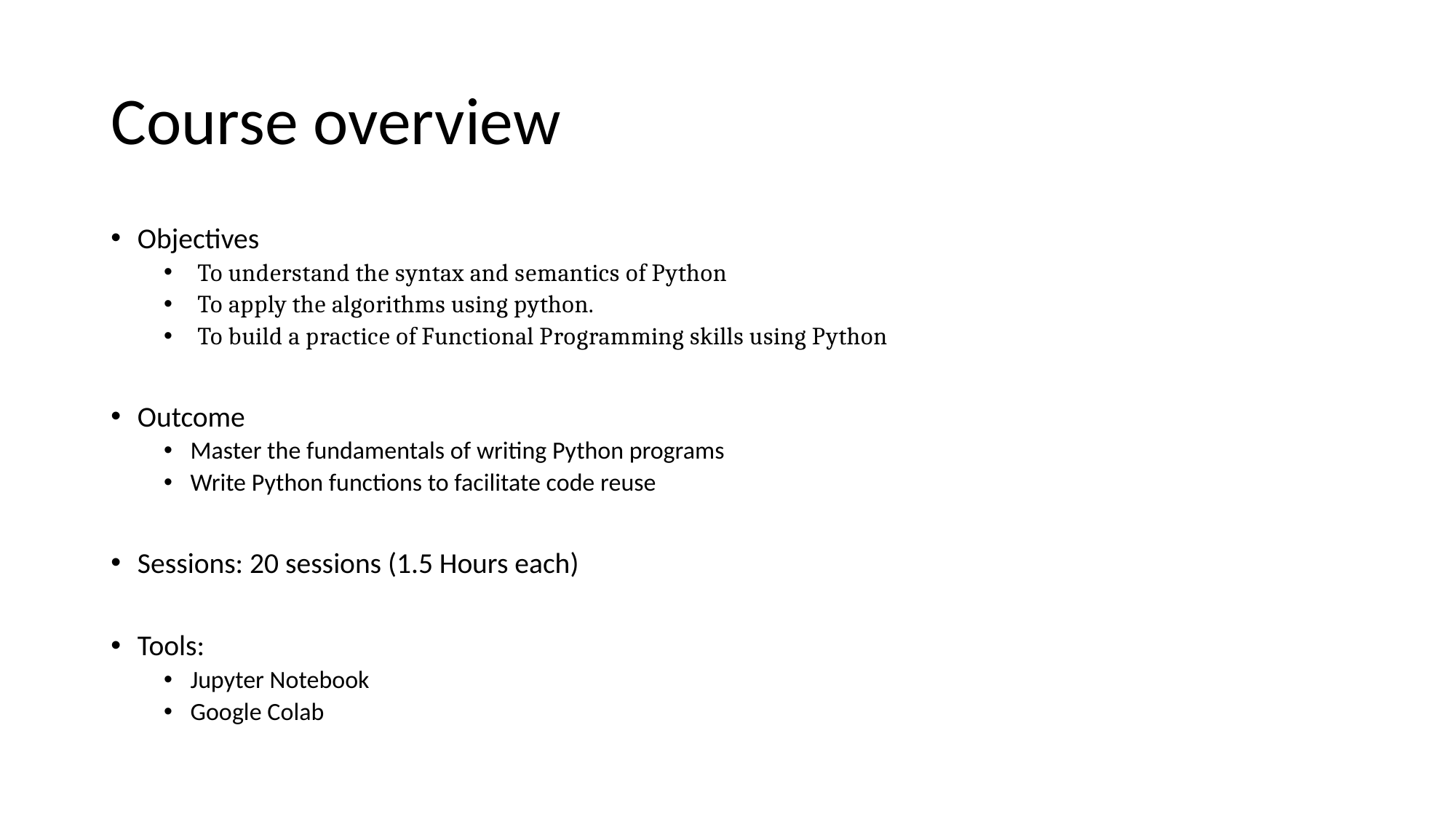

# Course overview
Objectives
To understand the syntax and semantics of Python
To apply the algorithms using python.
To build a practice of Functional Programming skills using Python

Outcome
Master the fundamentals of writing Python programs
Write Python functions to facilitate code reuse

Sessions: 20 sessions (1.5 Hours each)

Tools:
Jupyter Notebook
Google Colab